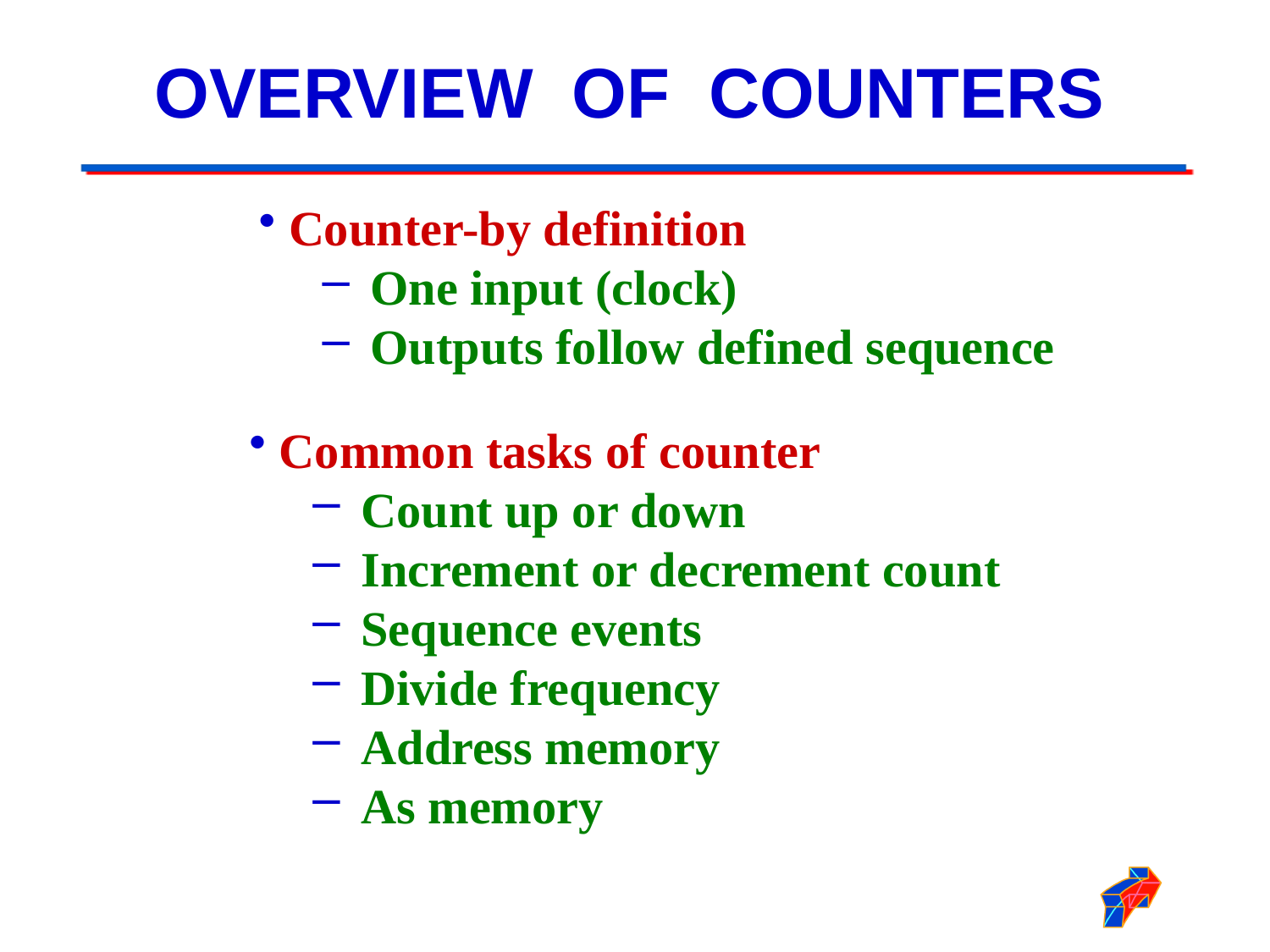

# OVERVIEW  OF  COUNTERS
Counter-by definition
One input (clock)
Outputs follow defined sequence
Common tasks of counter
Count up or down
Increment or decrement count
Sequence events
Divide frequency
Address memory
As memory